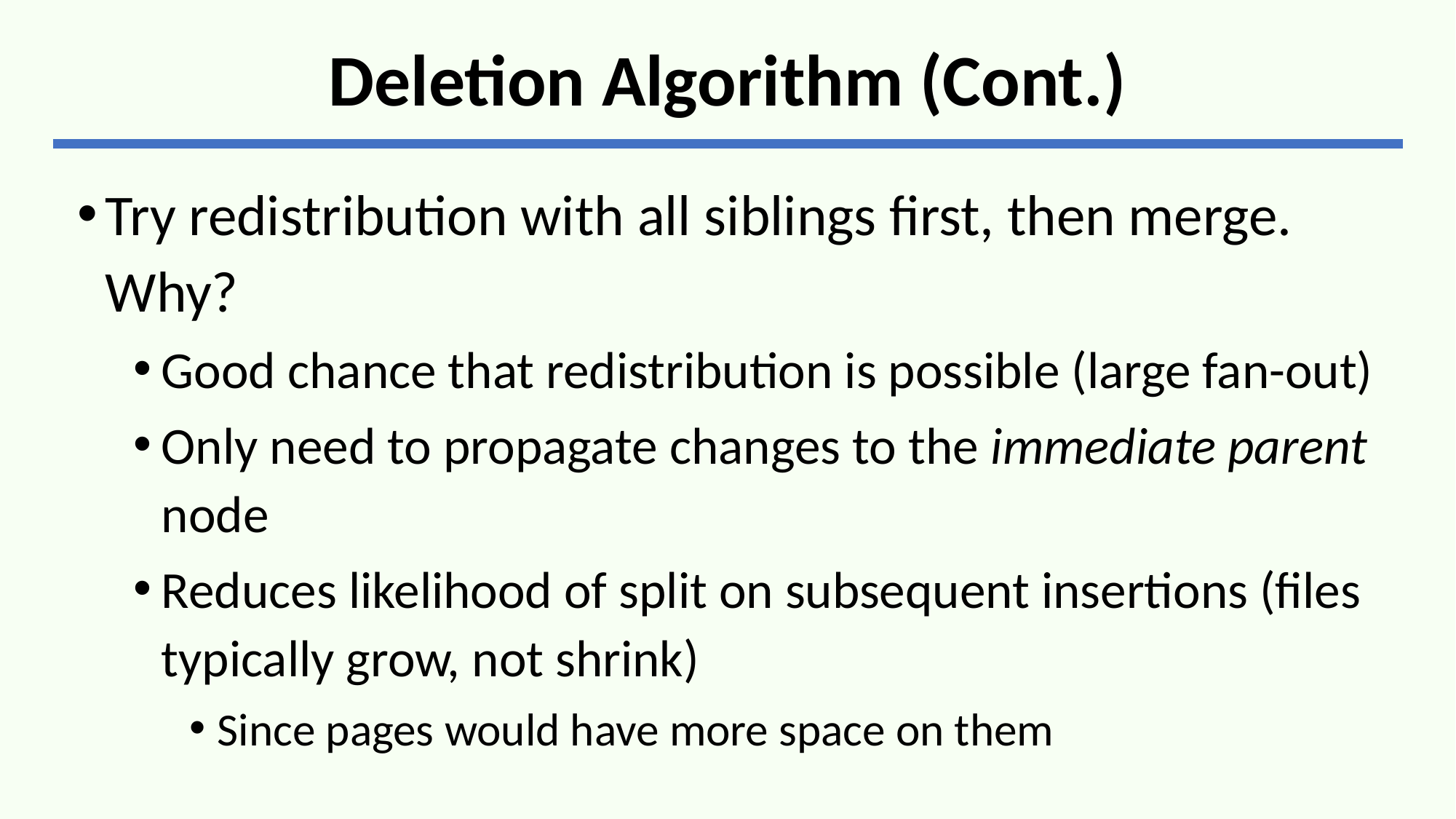

# Deletion Algorithm (Cont.)
Try redistribution with all siblings first, then merge. Why?
Good chance that redistribution is possible (large fan-out)
Only need to propagate changes to the immediate parent node
Reduces likelihood of split on subsequent insertions (files typically grow, not shrink)
Since pages would have more space on them